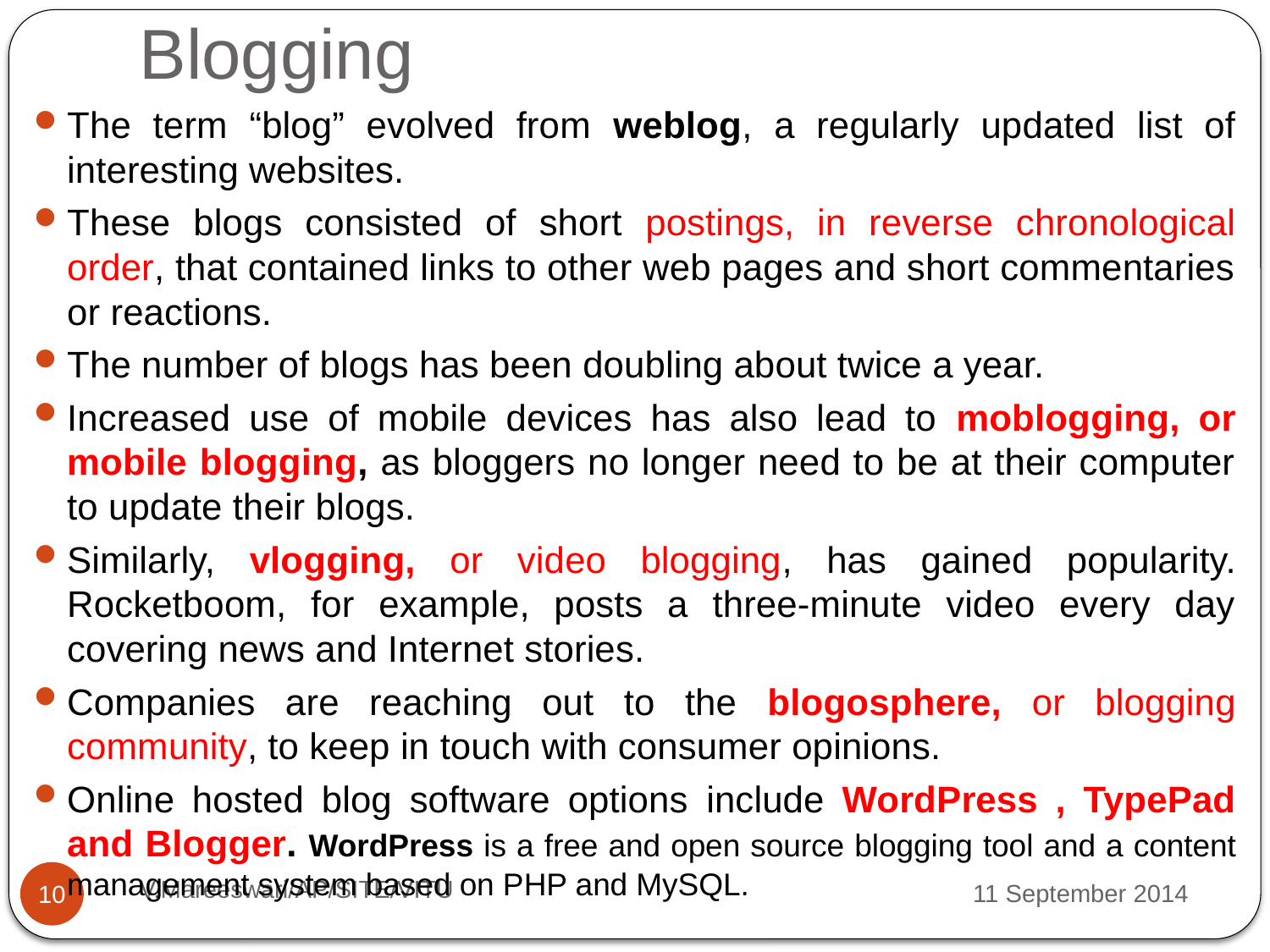

# Blogging
The term “blog” evolved from weblog, a regularly updated list of interesting websites.
These blogs consisted of short postings, in reverse chronological order, that contained links to other web pages and short commentaries or reactions.
The number of blogs has been doubling about twice a year.
Increased use of mobile devices has also lead to moblogging, or mobile blogging, as bloggers no longer need to be at their computer to update their blogs.
Similarly, vlogging, or video blogging, has gained popularity. Rocketboom, for example, posts a three-minute video every day covering news and Internet stories.
Companies are reaching out to the blogosphere, or blogging community, to keep in touch with consumer opinions.
Online hosted blog software options include WordPress , TypePad and Blogger. WordPress is a free and open source blogging tool and a content management system based on PHP and MySQL.

V.Mareeswari/AP/SITE/VITU
11 September 2014
10